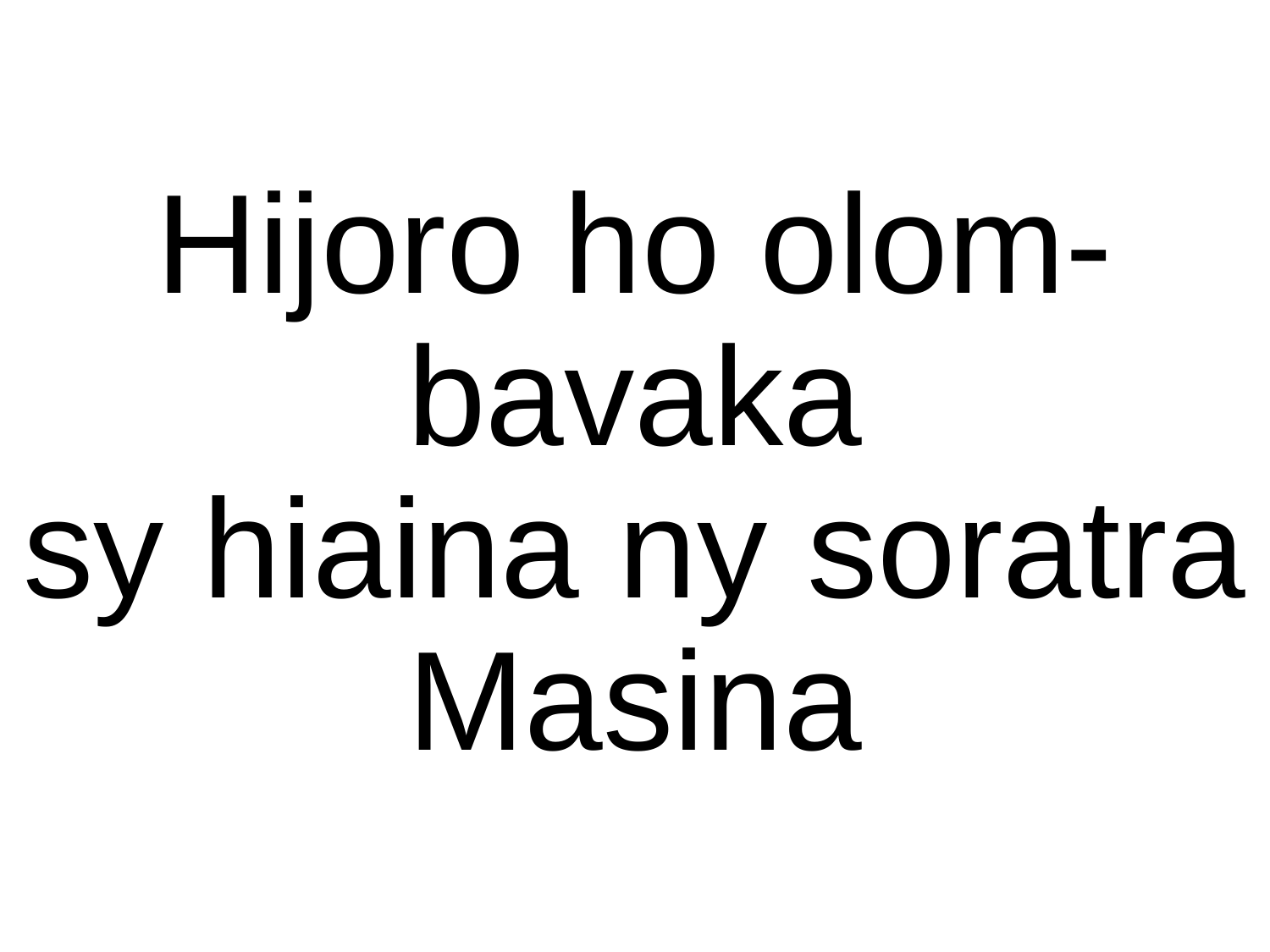

# Hijoro ho olom-bavaka sy hiaina ny soratra Masina